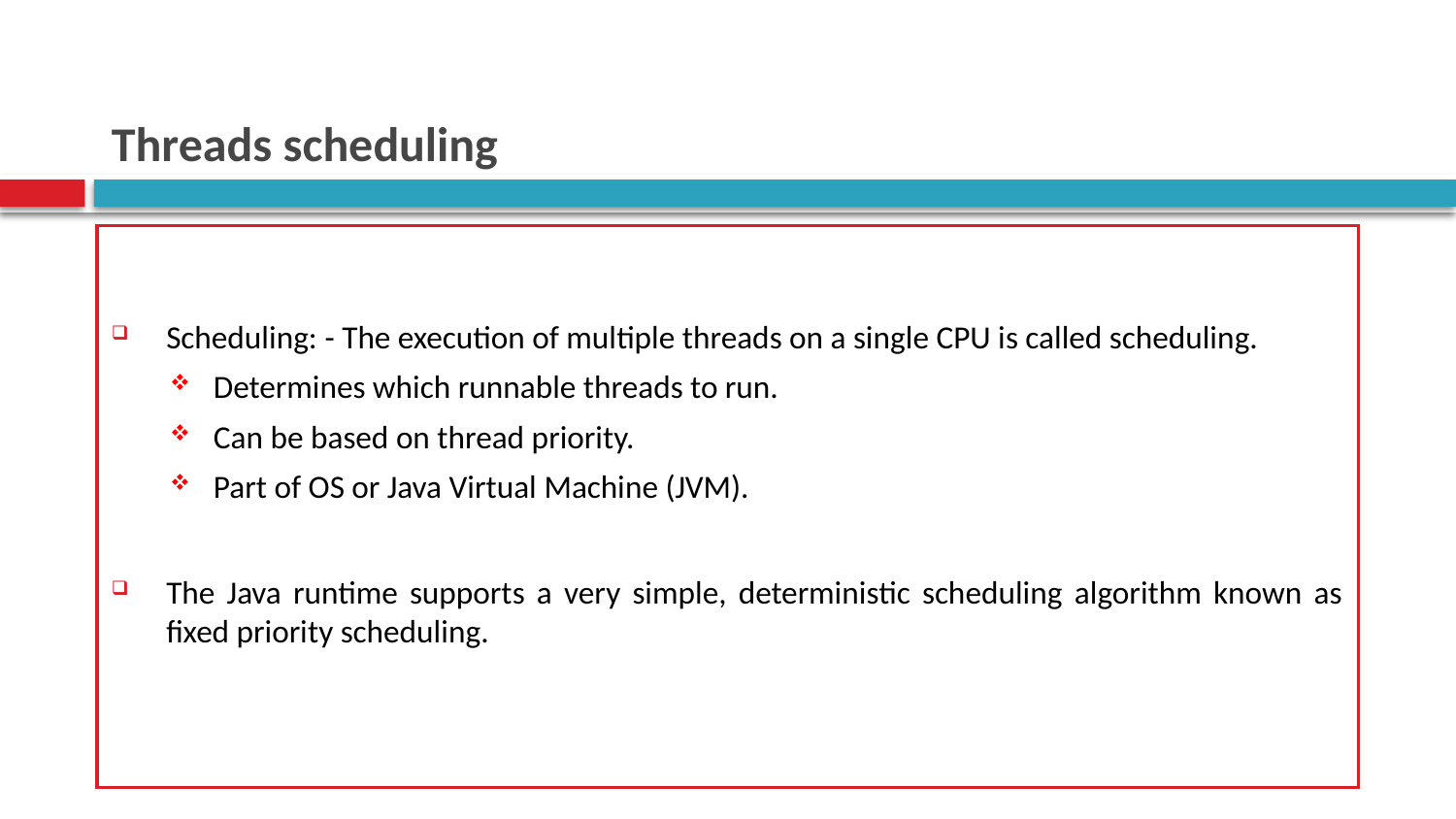

# Threads scheduling
Scheduling: - The execution of multiple threads on a single CPU is called scheduling.
Determines which runnable threads to run.
Can be based on thread priority.
Part of OS or Java Virtual Machine (JVM).

The Java runtime supports a very simple, deterministic scheduling algorithm known as fixed priority scheduling.